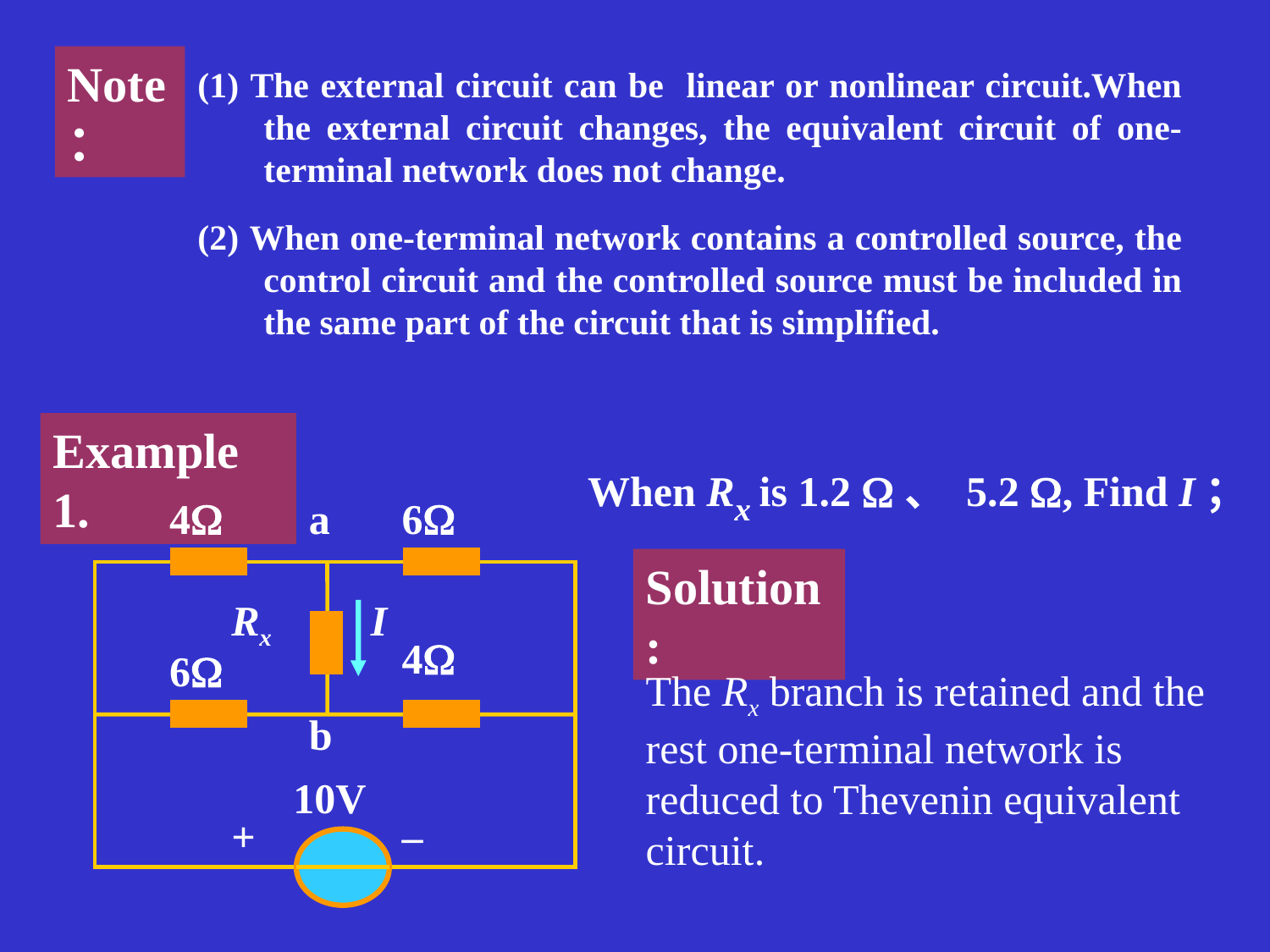

Note：
(1) The external circuit can be  linear or nonlinear circuit.When the external circuit changes, the equivalent circuit of one-terminal network does not change.
(2) When one-terminal network contains a controlled source, the control circuit and the controlled source must be included in the same part of the circuit that is simplified.
Example 1.
When Rx is 1.2 Ω、 5.2 Ω, Find I；
4Ω
a
6Ω

Rx
I

4Ω
6Ω

b

10V
+
–

Solution:
The Rx branch is retained and the rest one-terminal network is reduced to Thevenin equivalent circuit.